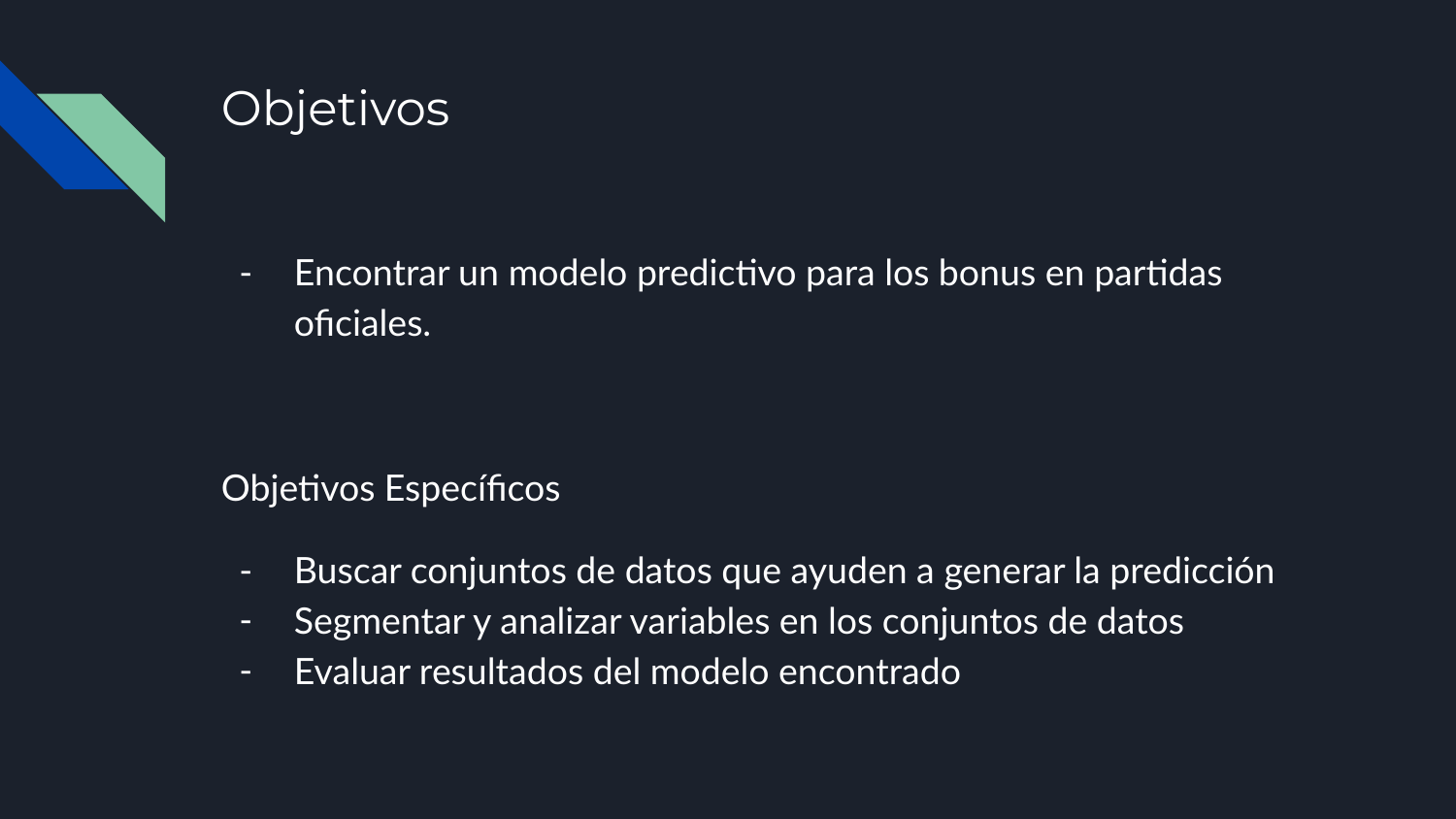

# Objetivos
Encontrar un modelo predictivo para los bonus en partidas oficiales.

Objetivos Específicos
Buscar conjuntos de datos que ayuden a generar la predicción
Segmentar y analizar variables en los conjuntos de datos
Evaluar resultados del modelo encontrado